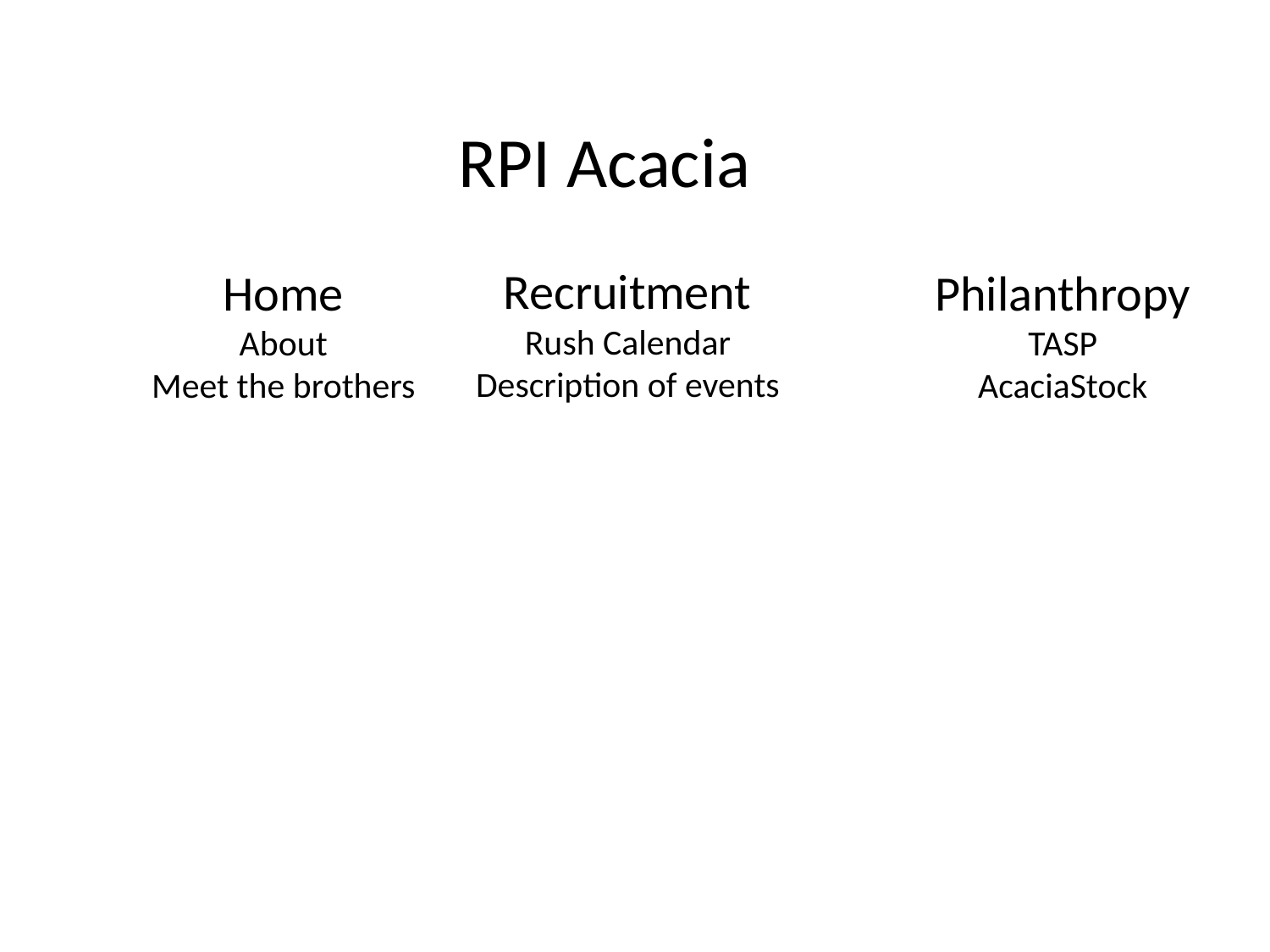

RPI Acacia
Recruitment
Rush Calendar
Description of events
Home
About
Meet the brothers
Philanthropy
TASP
AcaciaStock